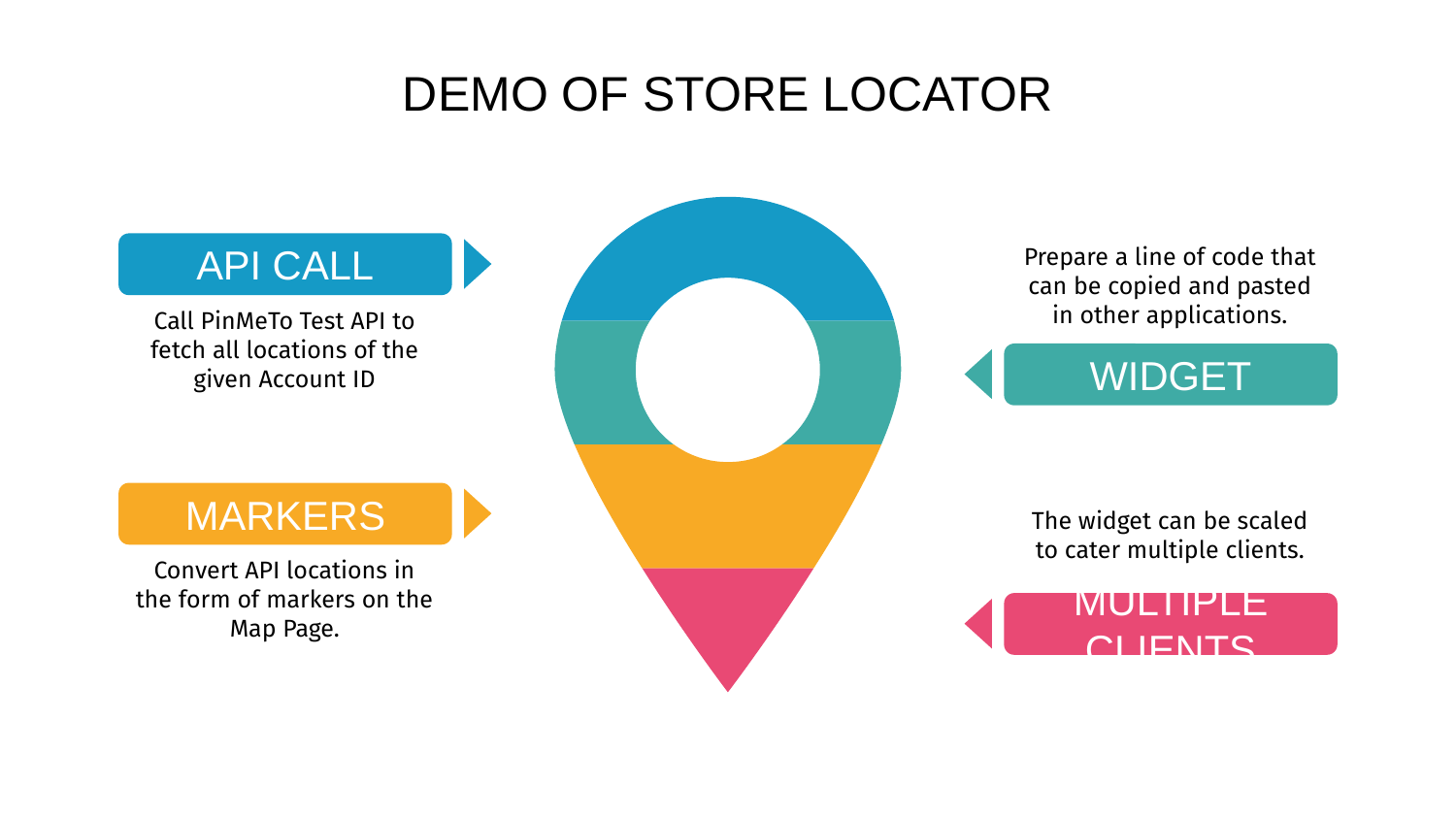

# DEMO OF STORE LOCATOR

Prepare a line of code that can be copied and pasted in other applications.
WIDGET

API CALL
Call PinMeTo Test API to fetch all locations of the given Account ID

The widget can be scaled to cater multiple clients.
MULTIPLE CLIENTS

MARKERS
Convert API locations in the form of markers on the Map Page.